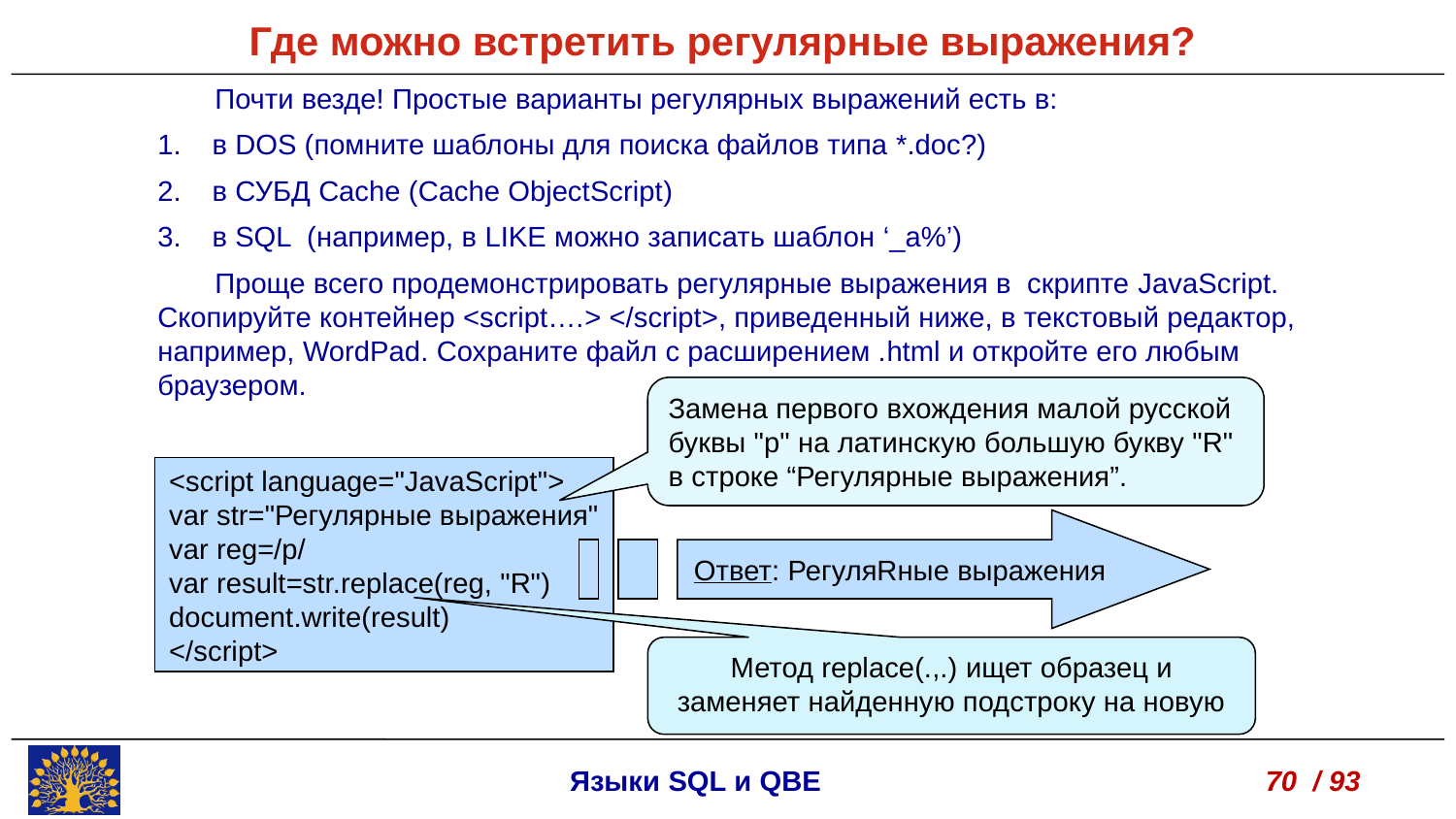

Где можно встретить регулярные выражения?
Почти везде! Простые варианты регулярных выражений есть в:
в DOS (помните шаблоны для поиска файлов типа *.doc?)
в СУБД Cache (Cache ObjectScript)
в SQL  (например, в LIKE можно записать шаблон ‘_a%’)
Проще всего продемонстрировать регулярные выражения в  скрипте JavaScript. Скопируйте контейнер <script….> </script>, приведенный ниже, в текстовый редактор, например, WordPad. Сохраните файл с расширением .html и откройте его любым браузером.
Замена первого вхождения малой русской буквы "р" на латинскую большую букву "R" в строке “Регулярные выражения”.
<script language="JavaScript">
var str="Регулярные выражения"
var reg=/р/
var result=str.replace(reg, "R")
document.write(result)
</script>
Ответ: РегуляRные выражения
Метод replace(.,.) ищет образец и заменяет найденную подстроку на новую